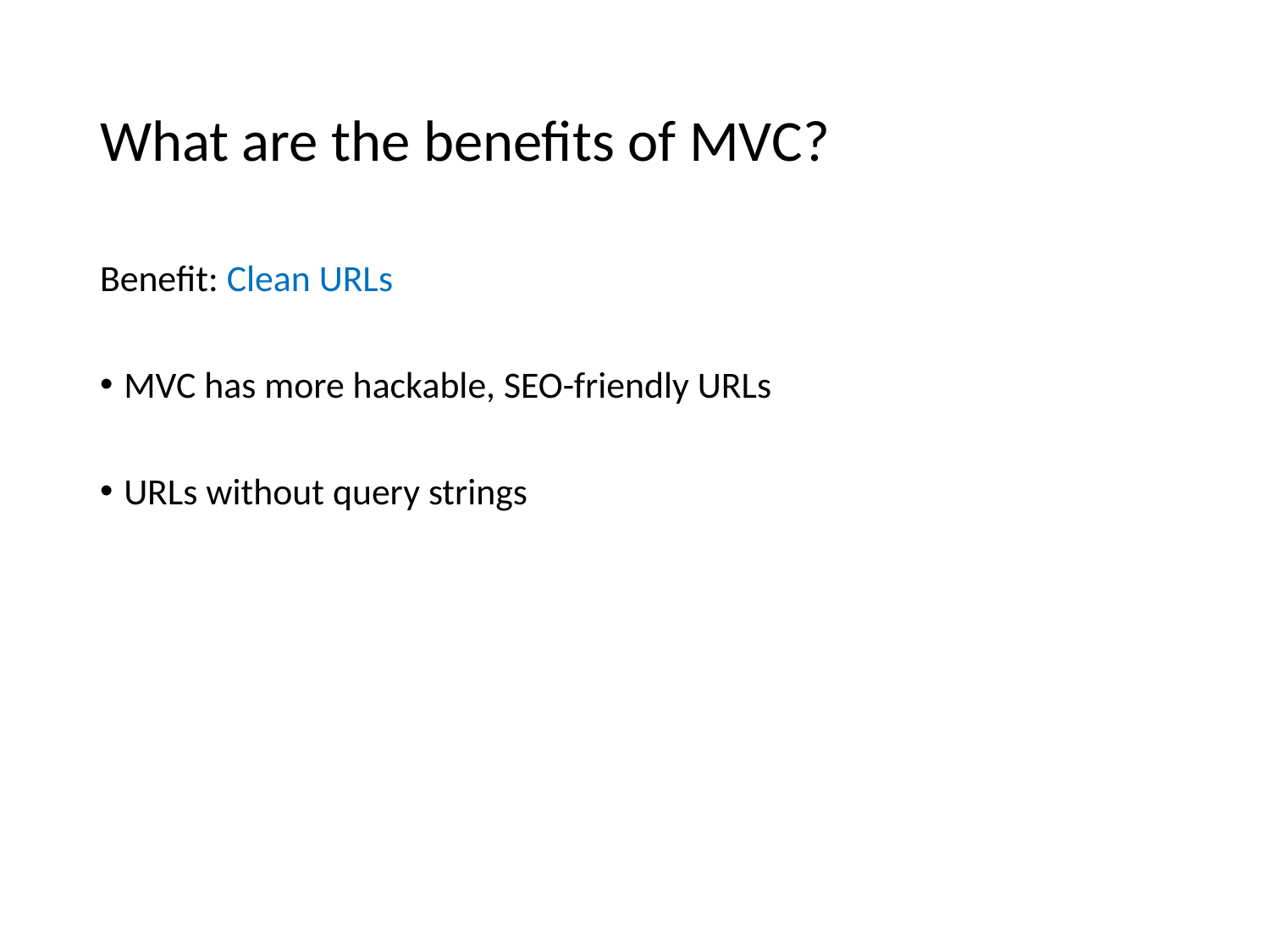

# What are the benefits of MVC?
Benefit: Clean URLs

MVC has more hackable, SEO-friendly URLs

URLs without query strings